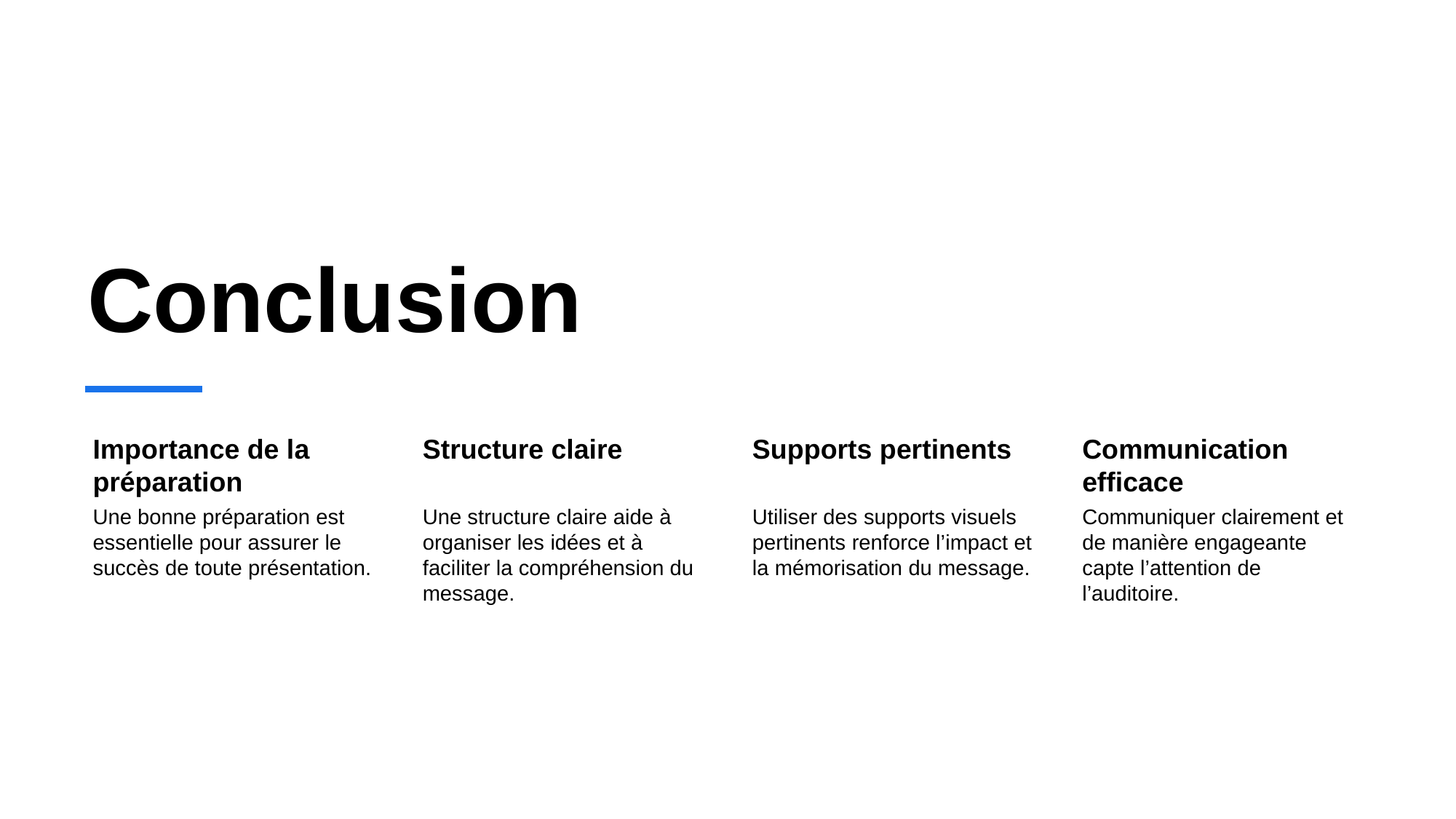

# Conclusion
Importance de la préparation
Une bonne préparation est essentielle pour assurer le succès de toute présentation.
Structure claire
Une structure claire aide à organiser les idées et à faciliter la compréhension du message.
Supports pertinents
Utiliser des supports visuels pertinents renforce l’impact et la mémorisation du message.
Communication efficace
Communiquer clairement et de manière engageante capte l’attention de l’auditoire.